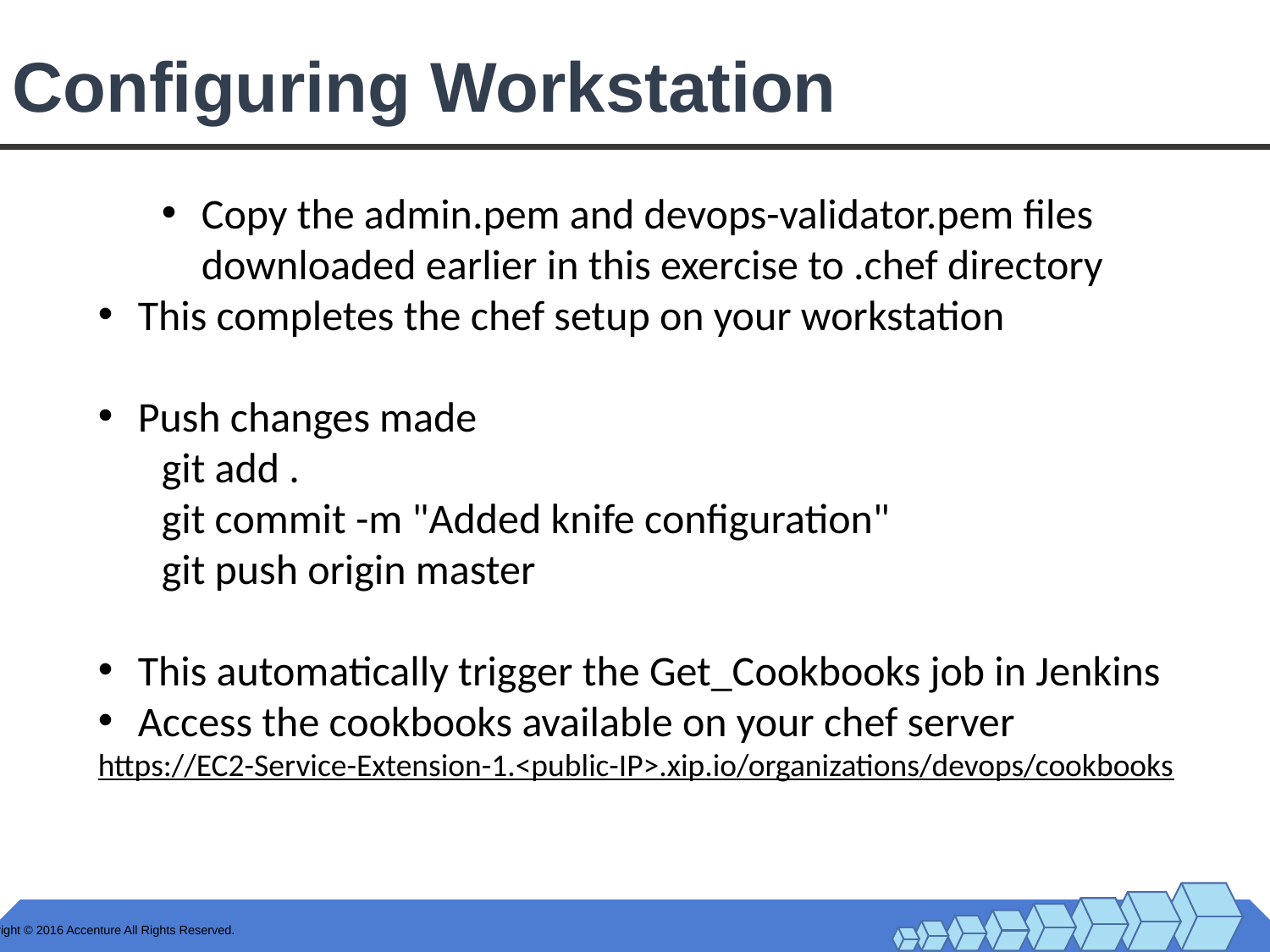

# Configuring Workstation
Copy the admin.pem and devops-validator.pem files downloaded earlier in this exercise to .chef directory
This completes the chef setup on your workstation

Push changes made
git add .
git commit -m "Added knife configuration"
git push origin master

This automatically trigger the Get_Cookbooks job in Jenkins
Access the cookbooks available on your chef server
https://EC2-Service-Extension-1.<public-IP>.xip.io/organizations/devops/cookbooks